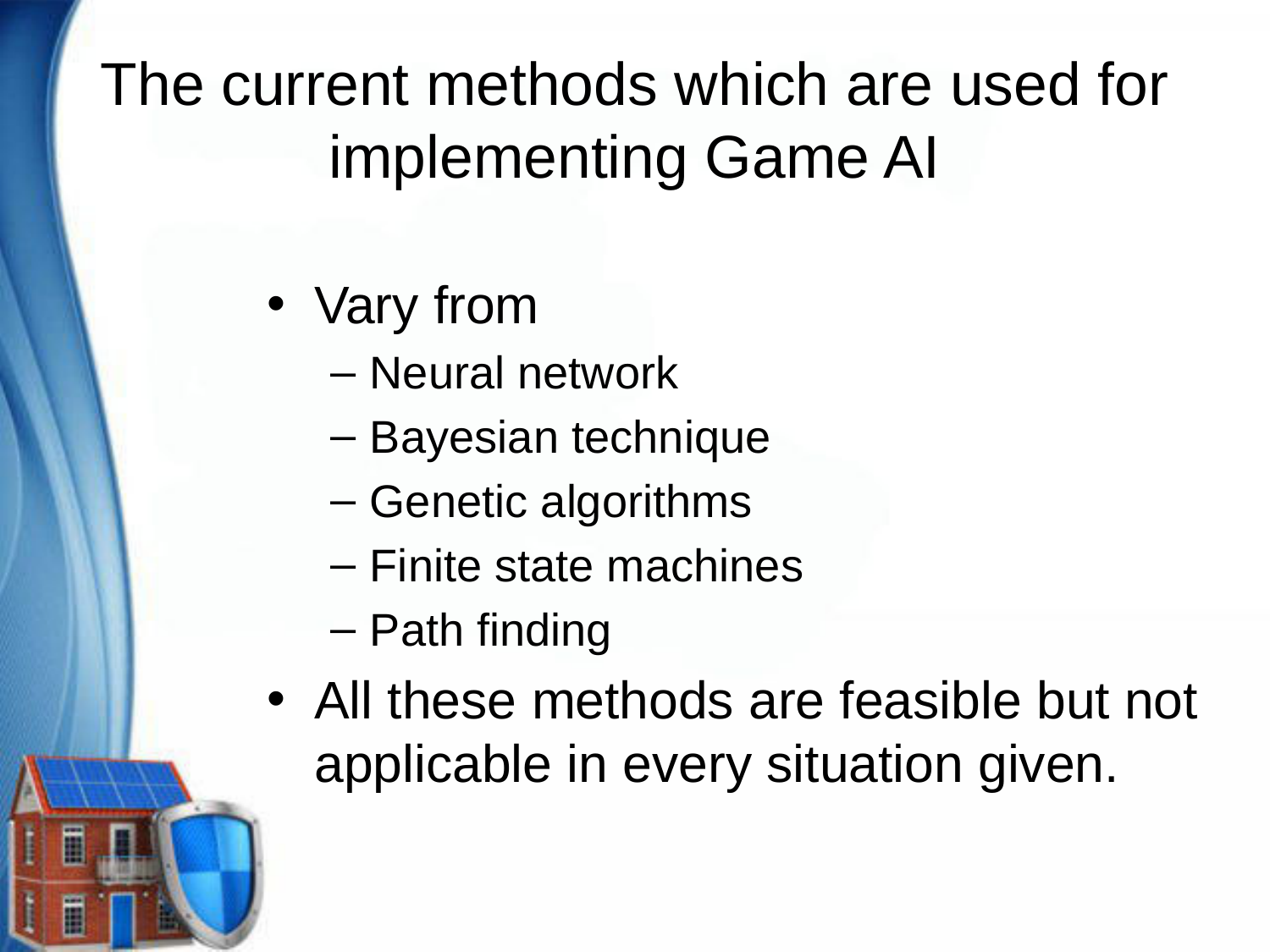

# The current methods which are used for implementing Game AI
Vary from
Neural network
Bayesian technique
Genetic algorithms
Finite state machines
Path finding
All these methods are feasible but not applicable in every situation given.